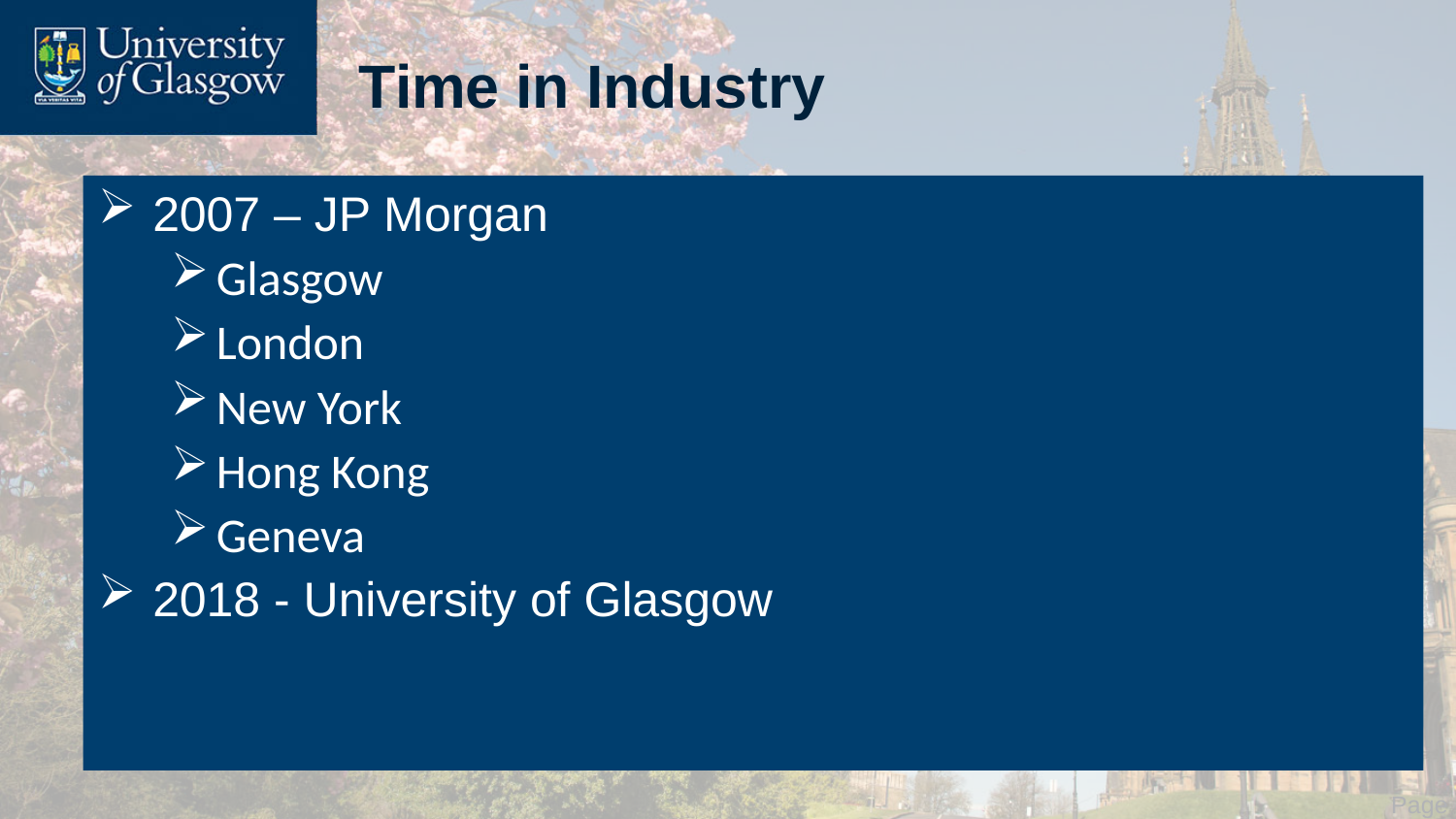

# Time in Industry
2007 – JP Morgan
Glasgow
London
New York
Hong Kong
Geneva
2018 - University of Glasgow

 Page 3